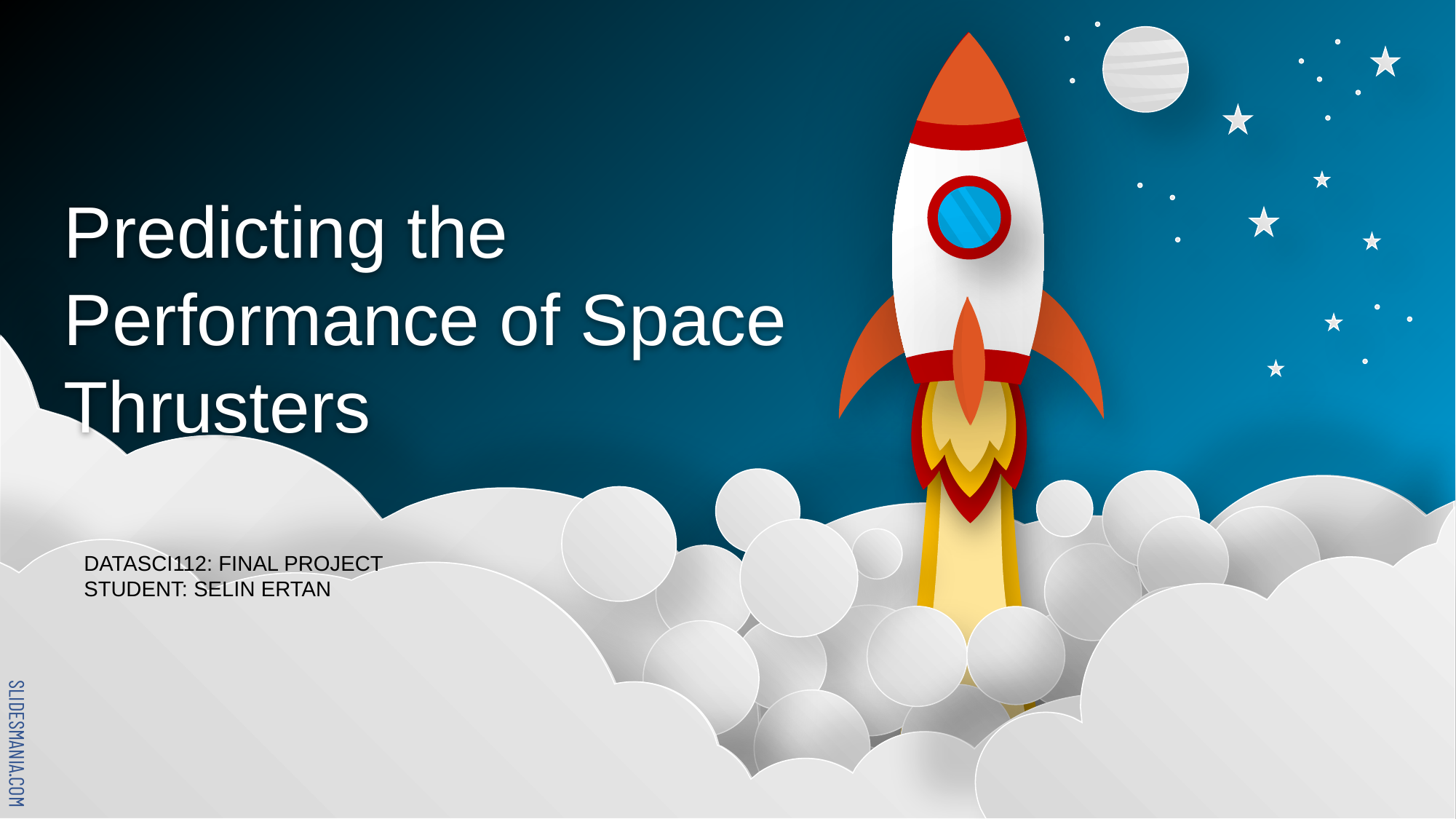

# Predicting the Performance of Space Thrusters
DATASCI112: FINAL PROJECT
STUDENT: SELIN ERTAN